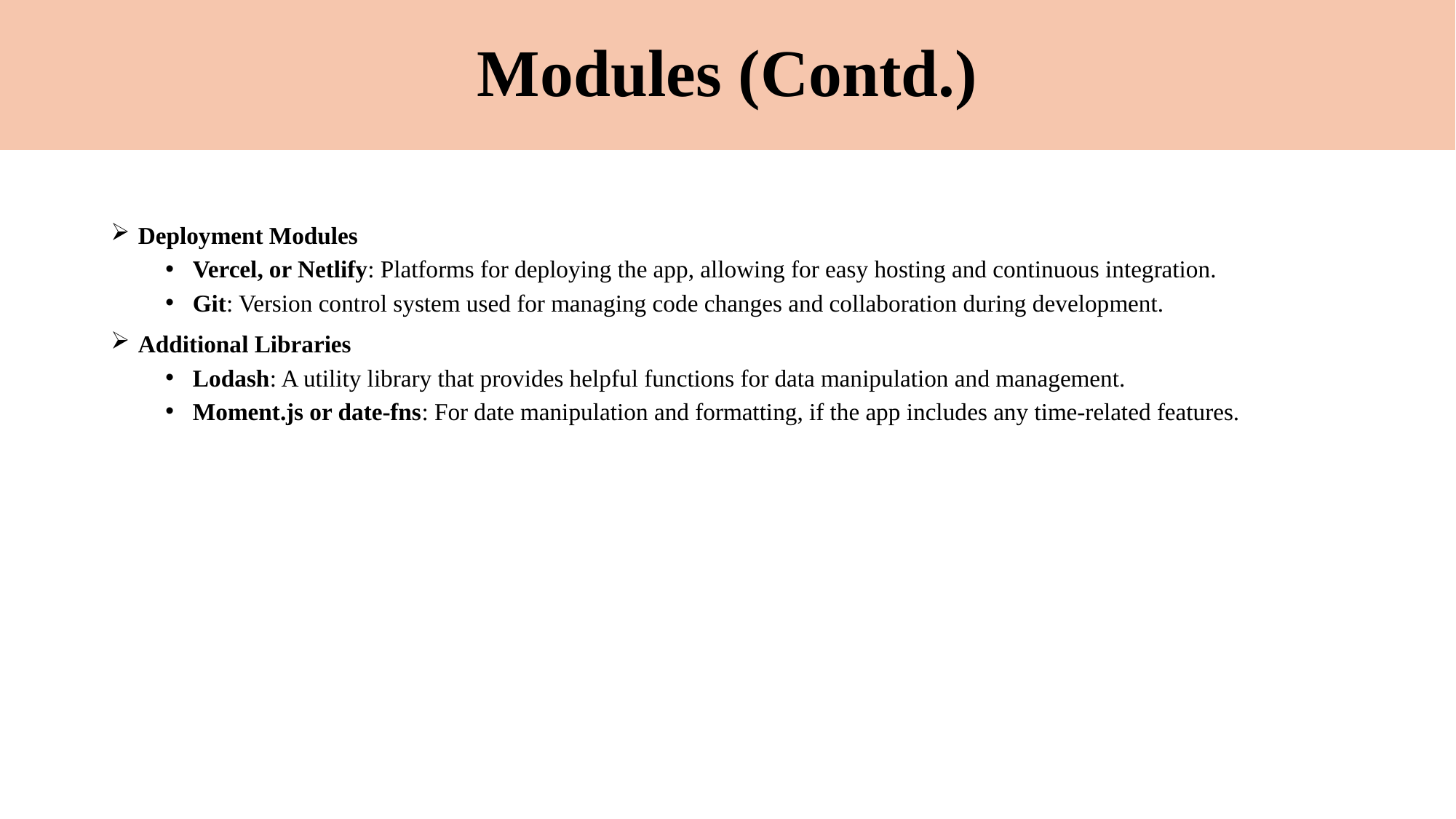

# Modules (Contd.)
Deployment Modules
Vercel, or Netlify: Platforms for deploying the app, allowing for easy hosting and continuous integration.
Git: Version control system used for managing code changes and collaboration during development.
Additional Libraries
Lodash: A utility library that provides helpful functions for data manipulation and management.
Moment.js or date-fns: For date manipulation and formatting, if the app includes any time-related features.